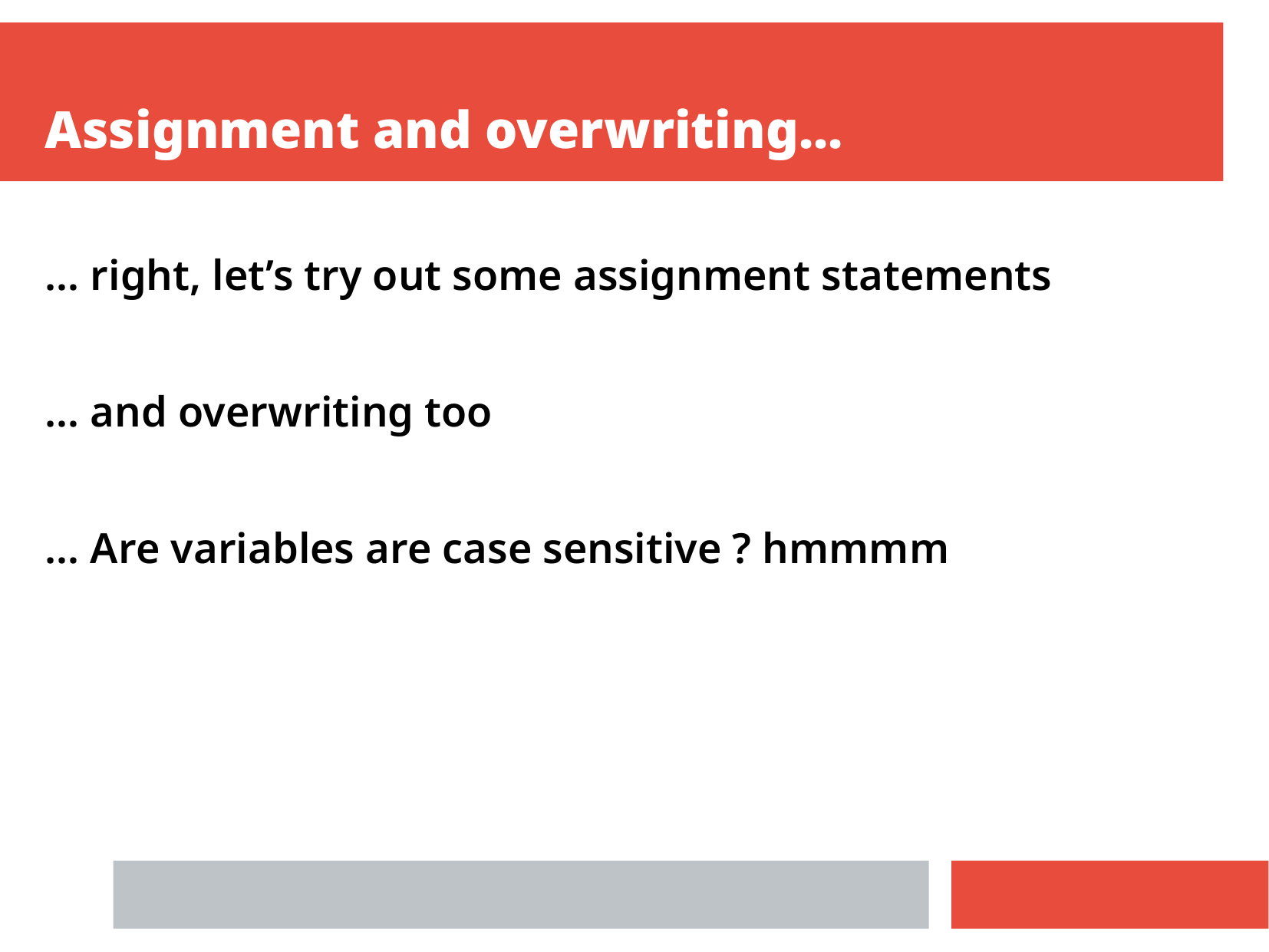

Assignment and overwriting...
… right, let’s try out some assignment statements

… and overwriting too

… Are variables are case sensitive ? hmmmm